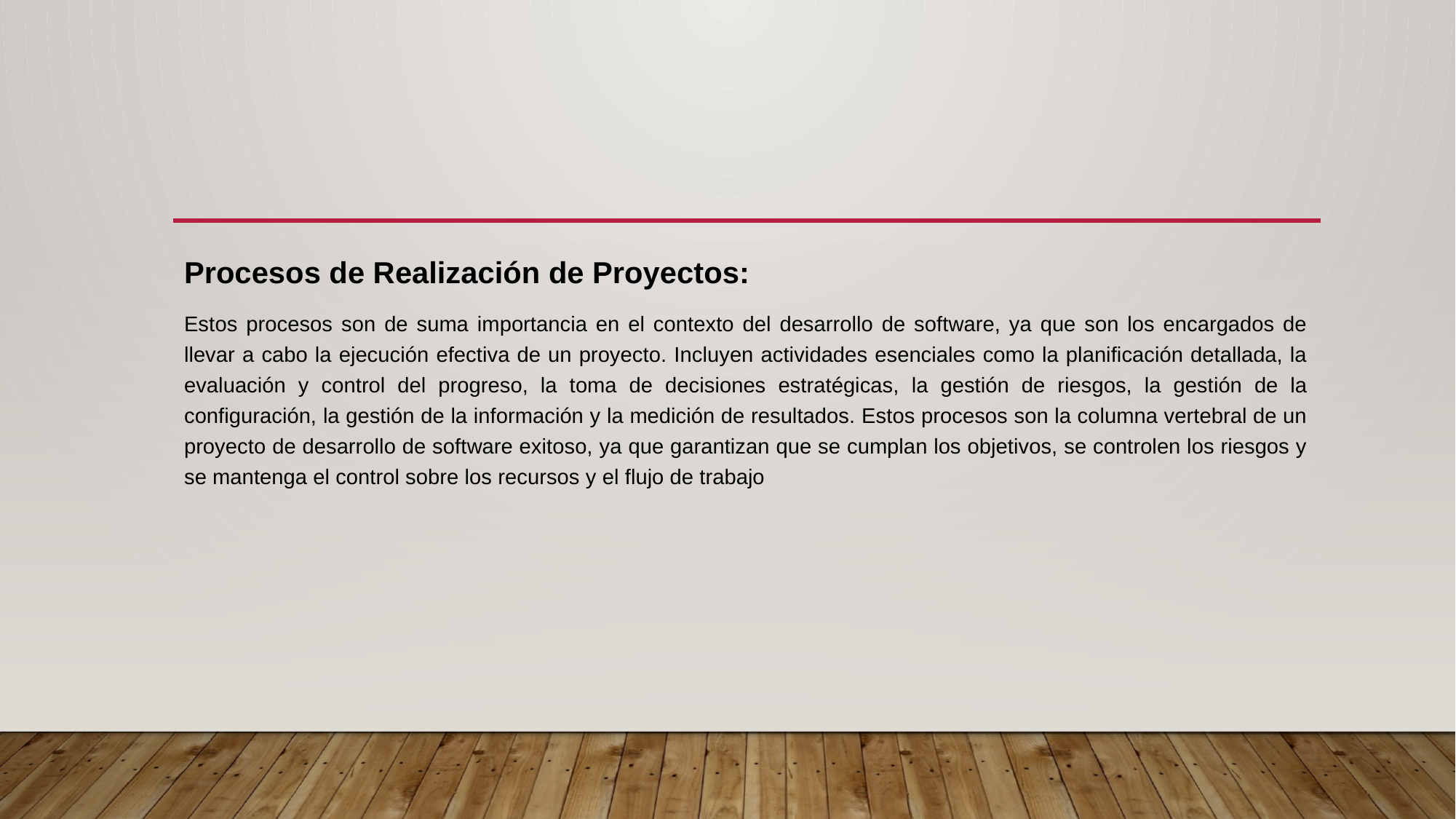

Procesos de Realización de Proyectos:
Estos procesos son de suma importancia en el contexto del desarrollo de software, ya que son los encargados de llevar a cabo la ejecución efectiva de un proyecto. Incluyen actividades esenciales como la planificación detallada, la evaluación y control del progreso, la toma de decisiones estratégicas, la gestión de riesgos, la gestión de la configuración, la gestión de la información y la medición de resultados. Estos procesos son la columna vertebral de un proyecto de desarrollo de software exitoso, ya que garantizan que se cumplan los objetivos, se controlen los riesgos y se mantenga el control sobre los recursos y el flujo de trabajo.